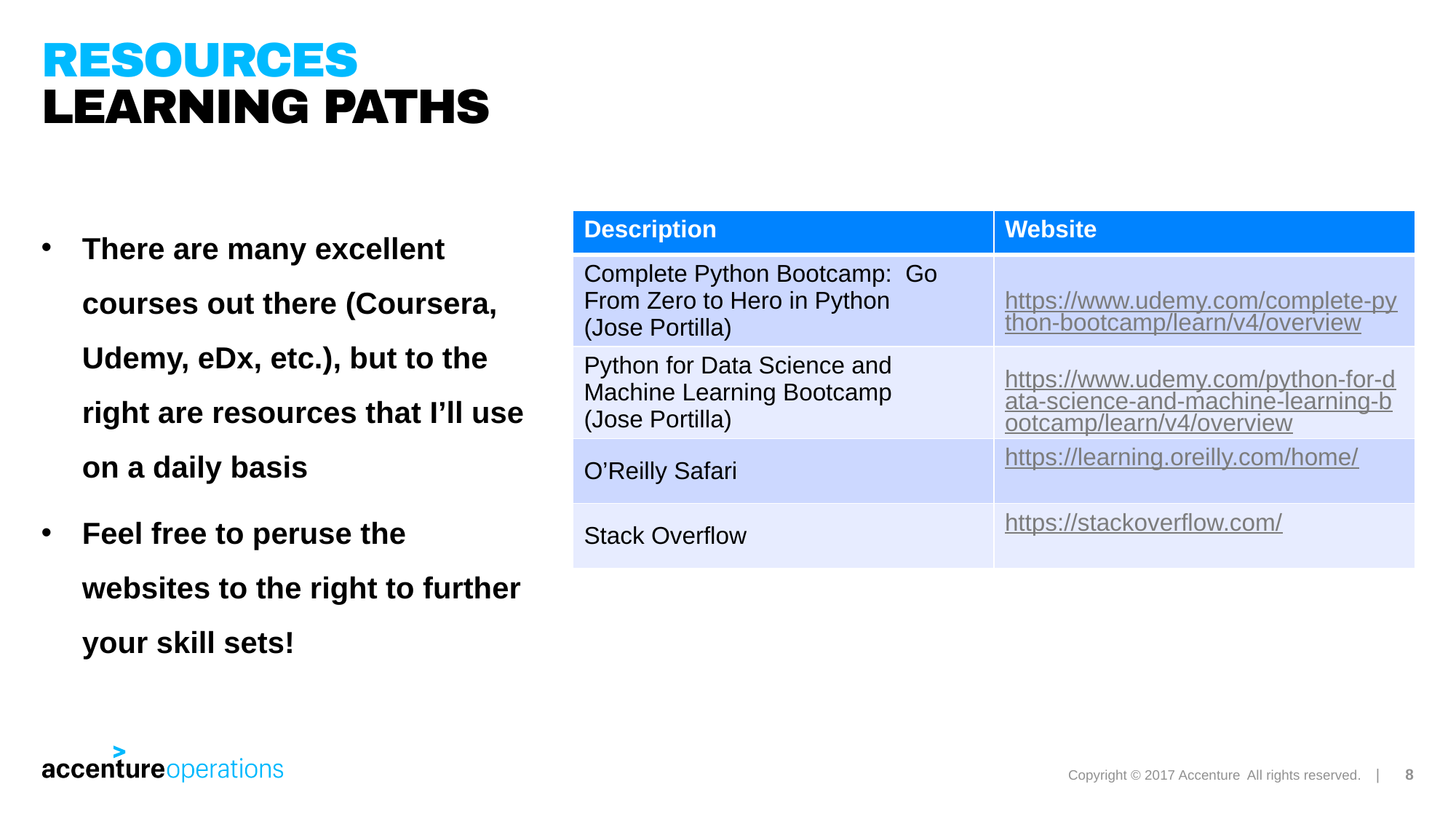

# Resources Learning Paths
| Description | Website |
| --- | --- |
| Complete Python Bootcamp: Go From Zero to Hero in Python (Jose Portilla) | https://www.udemy.com/complete-python-bootcamp/learn/v4/overview |
| Python for Data Science and Machine Learning Bootcamp (Jose Portilla) | https://www.udemy.com/python-for-data-science-and-machine-learning-bootcamp/learn/v4/overview |
| O’Reilly Safari | https://learning.oreilly.com/home/ |
| Stack Overflow | https://stackoverflow.com/ |
There are many excellent courses out there (Coursera, Udemy, eDx, etc.), but to the right are resources that I’ll use on a daily basis
Feel free to peruse the websites to the right to further your skill sets!
8